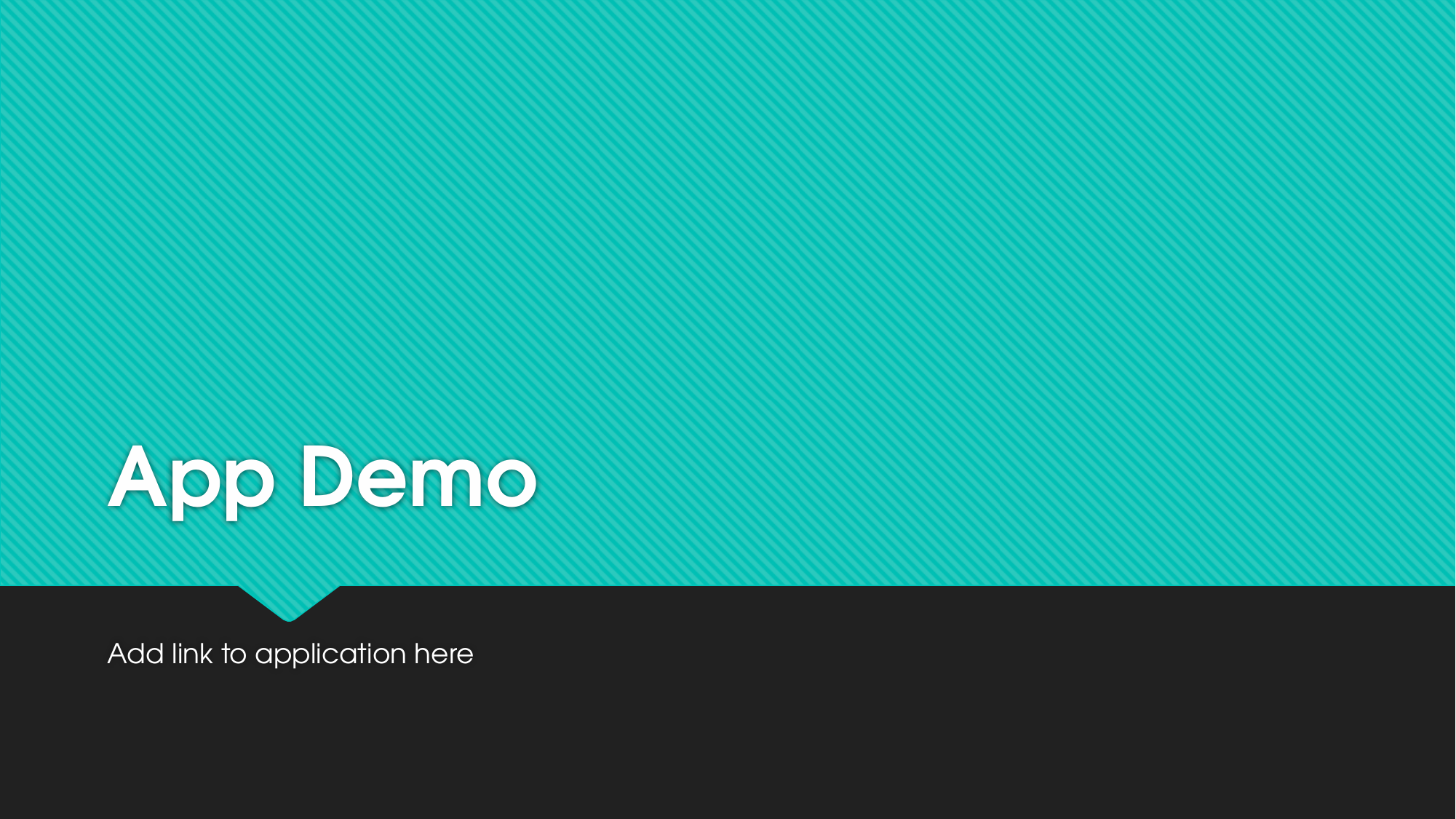

# App Demo
Add link to application here